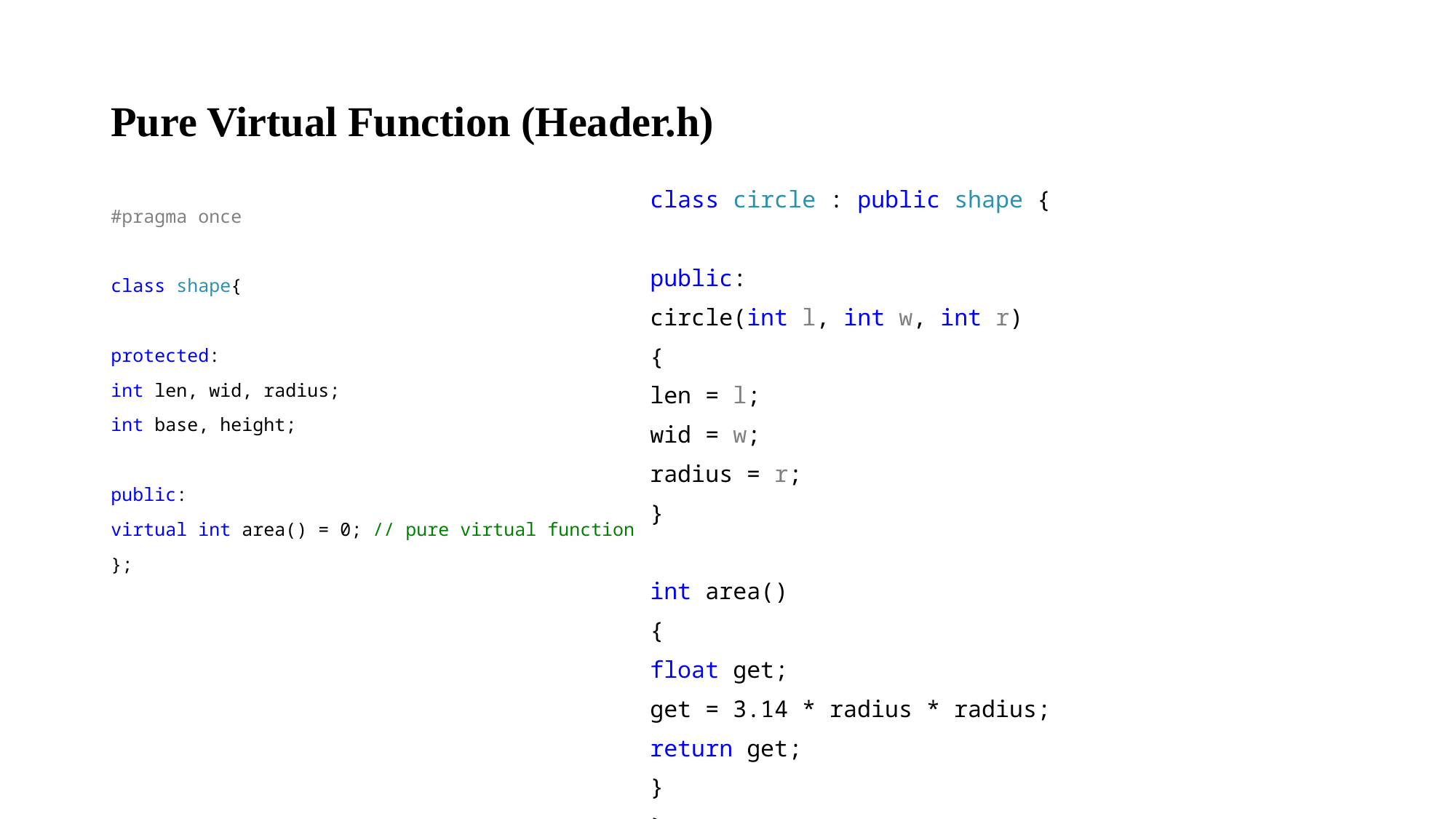

# Pure Virtual Function (Header.h)
class circle : public shape {

public:
circle(int l, int w, int r)
{
len = l;
wid = w;
radius = r;
}

int area()
{
float get;
get = 3.14 * radius * radius;
return get;
}
};
#pragma once

class shape{

protected:
int len, wid, radius;
int base, height;

public:
virtual int area() = 0; // pure virtual function
};